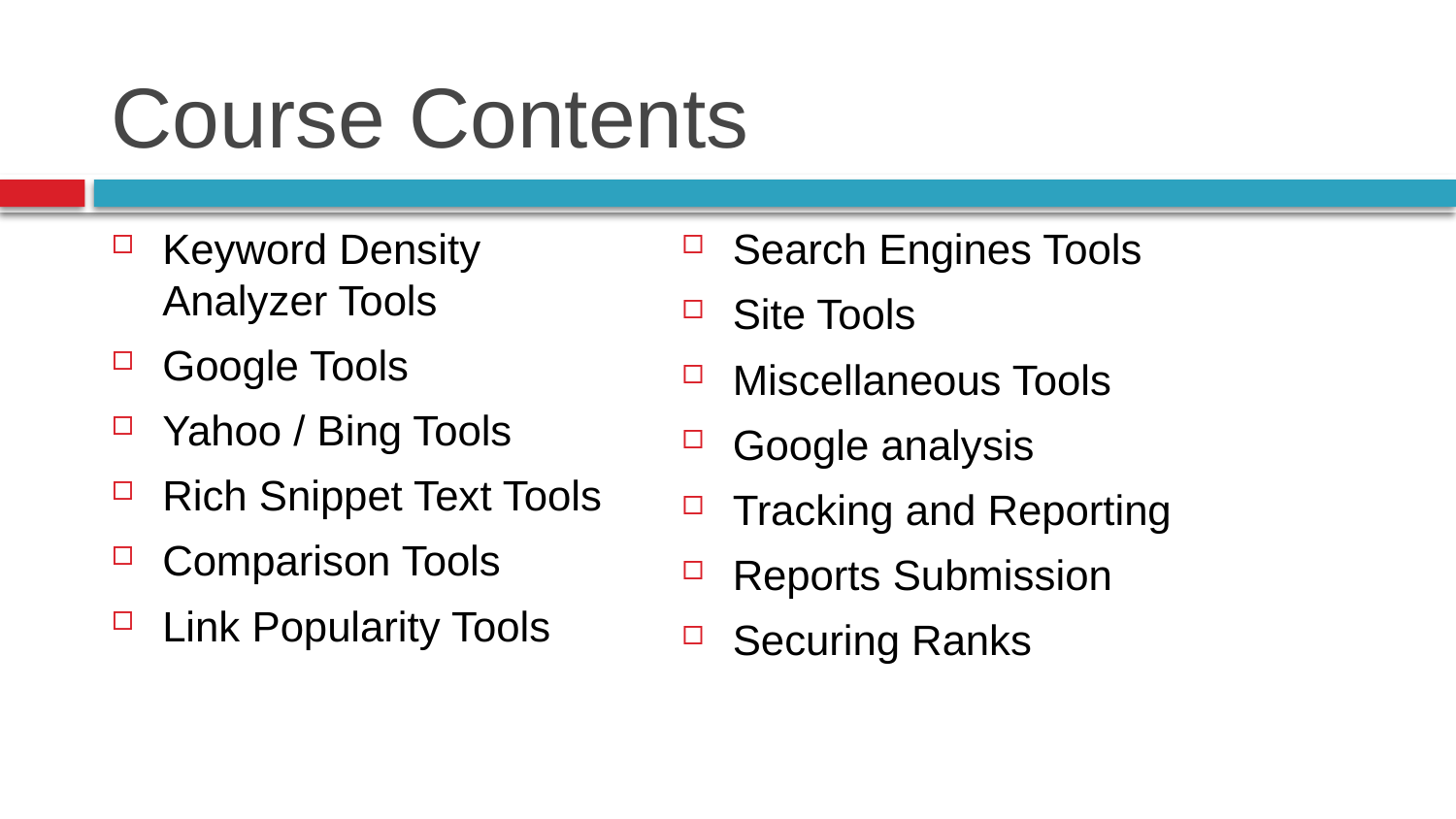

# Course Contents
Search Engines Tools
Site Tools
Miscellaneous Tools
Google analysis
Tracking and Reporting
Reports Submission
Securing Ranks
Keyword Density Analyzer Tools
Google Tools
Yahoo / Bing Tools
Rich Snippet Text Tools
Comparison Tools
Link Popularity Tools